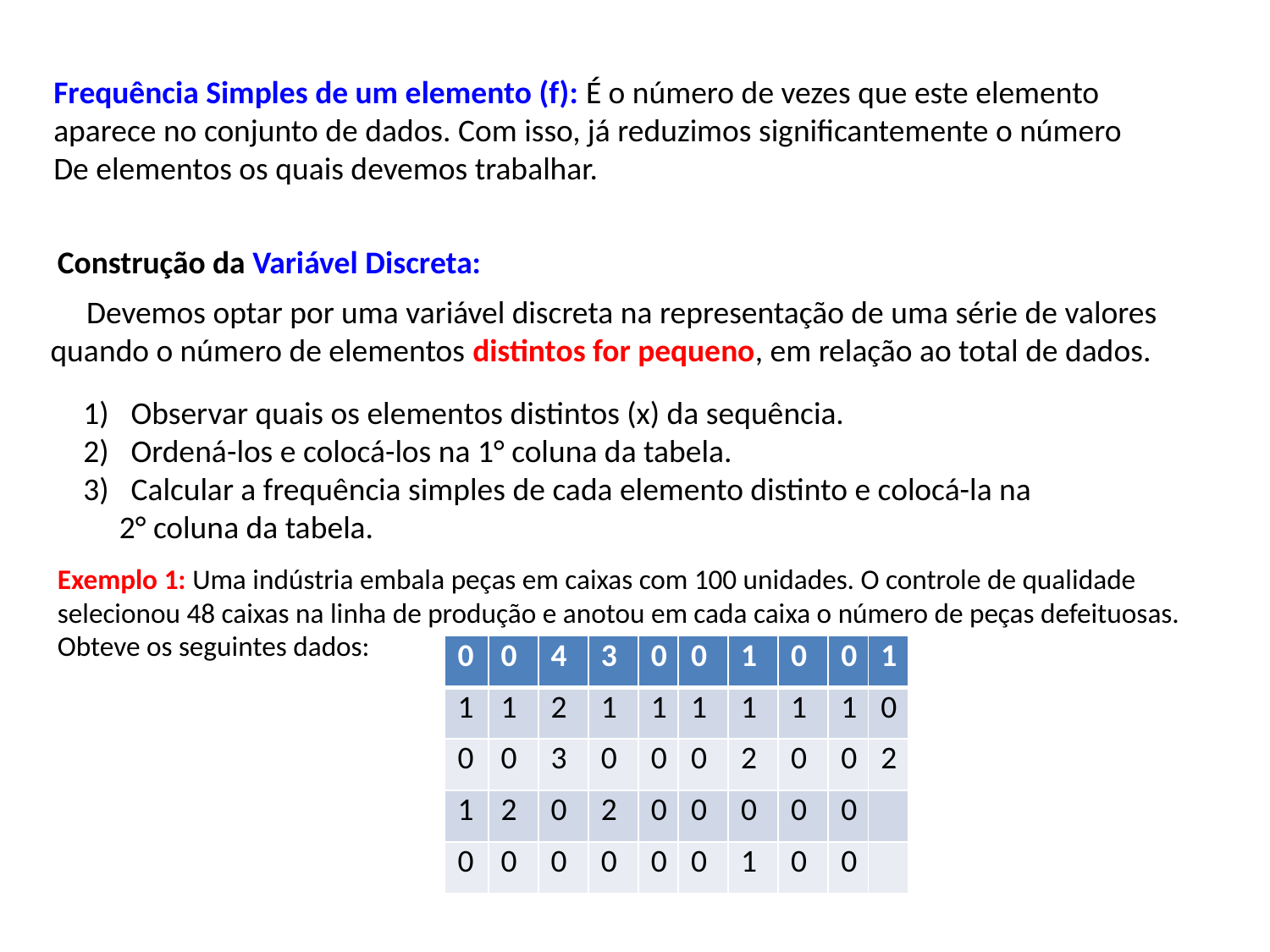

Frequência Simples de um elemento (f): É o número de vezes que este elemento
aparece no conjunto de dados. Com isso, já reduzimos significantemente o número
De elementos os quais devemos trabalhar.
Construção da Variável Discreta:
     Devemos optar por uma variável discreta na representação de uma série de valores
quando o número de elementos distintos for pequeno, em relação ao total de dados.
Observar quais os elementos distintos (x) da sequência.
Ordená-los e colocá-los na 1° coluna da tabela.
Calcular a frequência simples de cada elemento distinto e colocá-la na
     2° coluna da tabela.

Exemplo 1: Uma indústria embala peças em caixas com 100 unidades. O controle de qualidade selecionou 48 caixas na linha de produção e anotou em cada caixa o número de peças defeituosas. Obteve os seguintes dados:

| 0 | 0 | 4 | 3 | 0 | 0 | 1 | 0 | 0 | 1 |
| --- | --- | --- | --- | --- | --- | --- | --- | --- | --- |
| 1 | 1 | 2 | 1 | 1 | 1 | 1 | 1 | 1 | 0 |
| 0 | 0 | 3 | 0 | 0 | 0 | 2 | 0 | 0 | 2 |
| 1 | 2 | 0 | 2 | 0 | 0 | 0 | 0 | 0 |  |
| 0 | 0 | 0 | 0 | 0 | 0 | 1 | 0 | 0 |  |